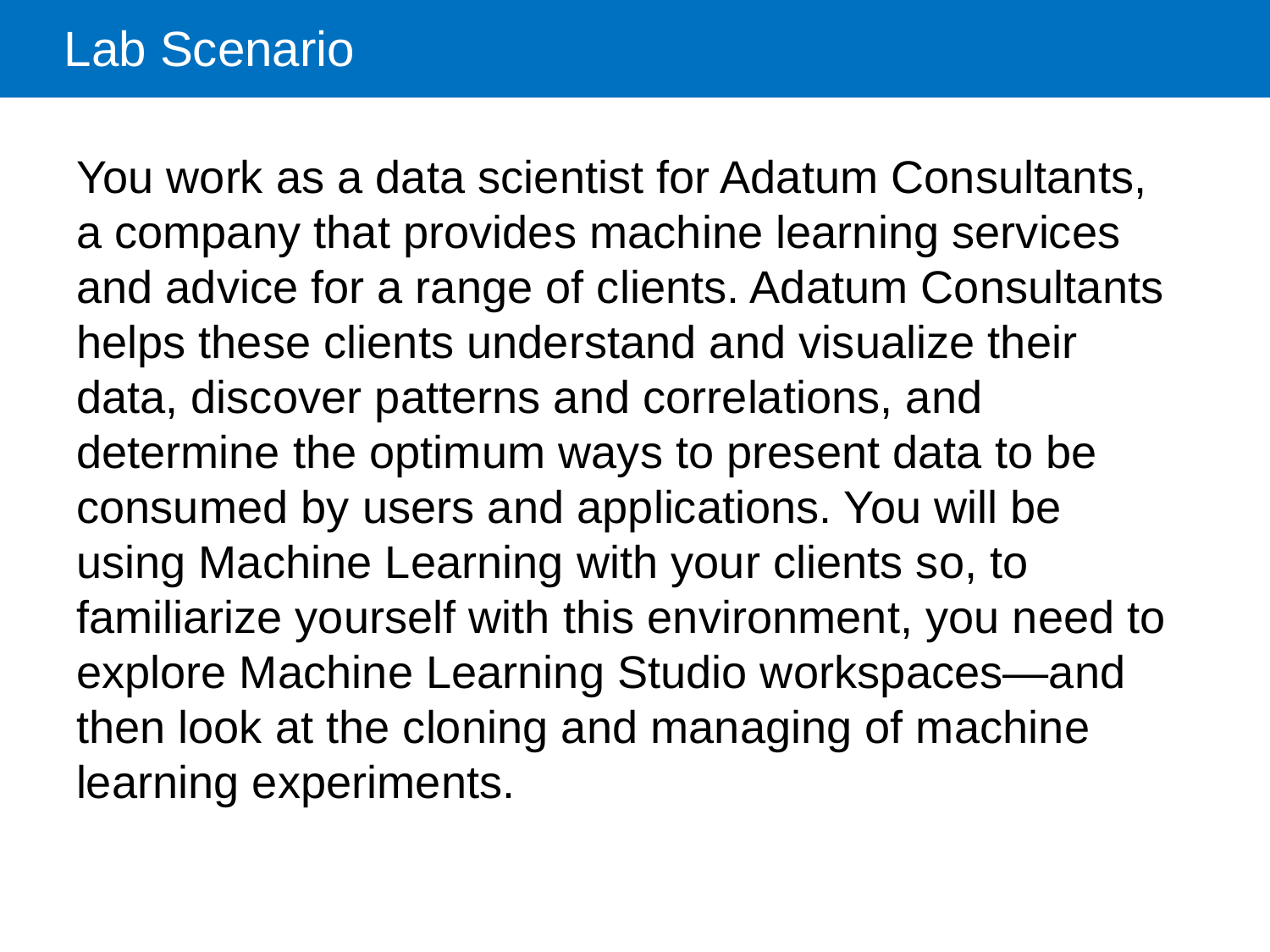

# Lab Scenario
You work as a data scientist for Adatum Consultants, a company that provides machine learning services and advice for a range of clients. Adatum Consultants helps these clients understand and visualize their data, discover patterns and correlations, and determine the optimum ways to present data to be consumed by users and applications. You will be using Machine Learning with your clients so, to familiarize yourself with this environment, you need to explore Machine Learning Studio workspaces—and then look at the cloning and managing of machine learning experiments.